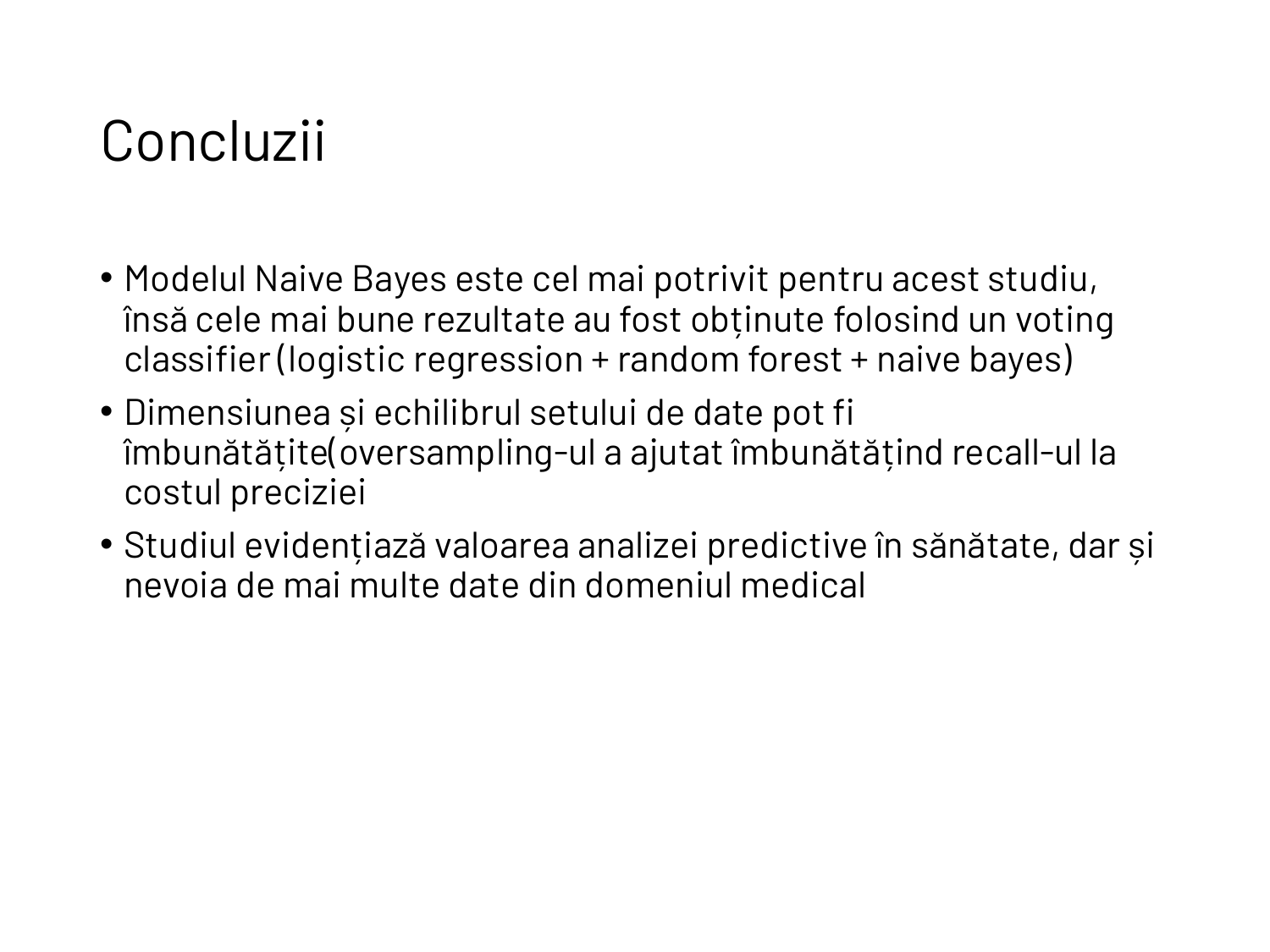

# Concluzii
Modelul Naive Bayes este cel mai potrivit pentru acest studiu, însă cele mai bune rezultate au fost obținute folosind un voting classifier (logistic regression + random forest + naive bayes)
Dimensiunea și echilibrul setului de date pot fi îmbunătățite(oversampling-ul a ajutat îmbunătățind recall-ul la costul preciziei
Studiul evidențiază valoarea analizei predictive în sănătate, dar și nevoia de mai multe date din domeniul medical